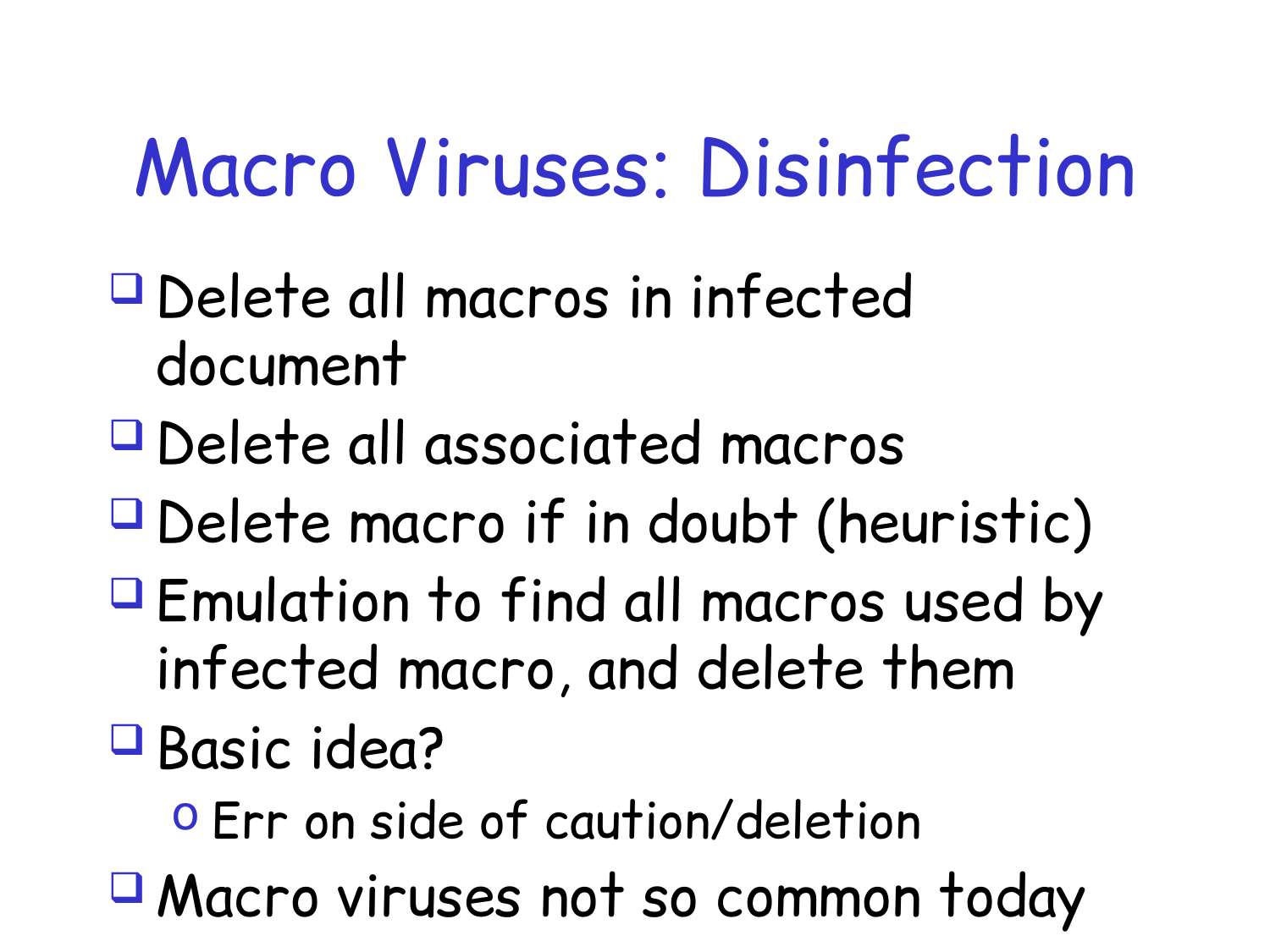

# Macro Viruses: Disinfection
Delete all macros in infected document
Delete all associated macros
Delete macro if in doubt (heuristic)
Emulation to find all macros used by infected macro, and delete them
Basic idea?
Err on side of caution/deletion
Macro viruses not so common today